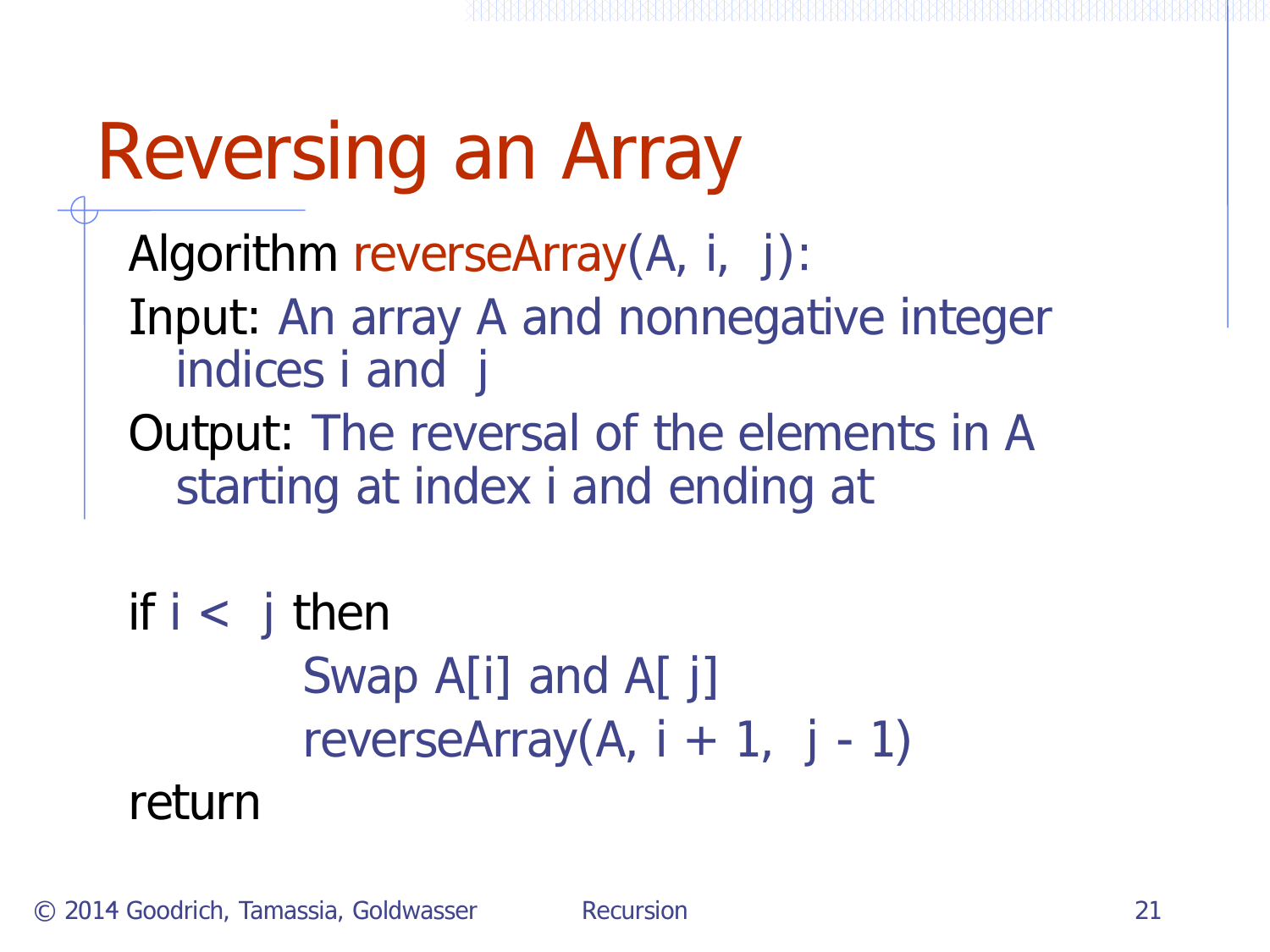

# Reversing an Array
Algorithm reverseArray(A, i,  j):
Input: An array A and nonnegative integer indices i and  j
Output: The reversal of the elements in A starting at index i and ending at

if i <  j then
		Swap A[i] and A[ j]
		reverseArray(A, i + 1,  j − 1)
return
© 2014 Goodrich, Tamassia, Goldwasser
Recursion
21